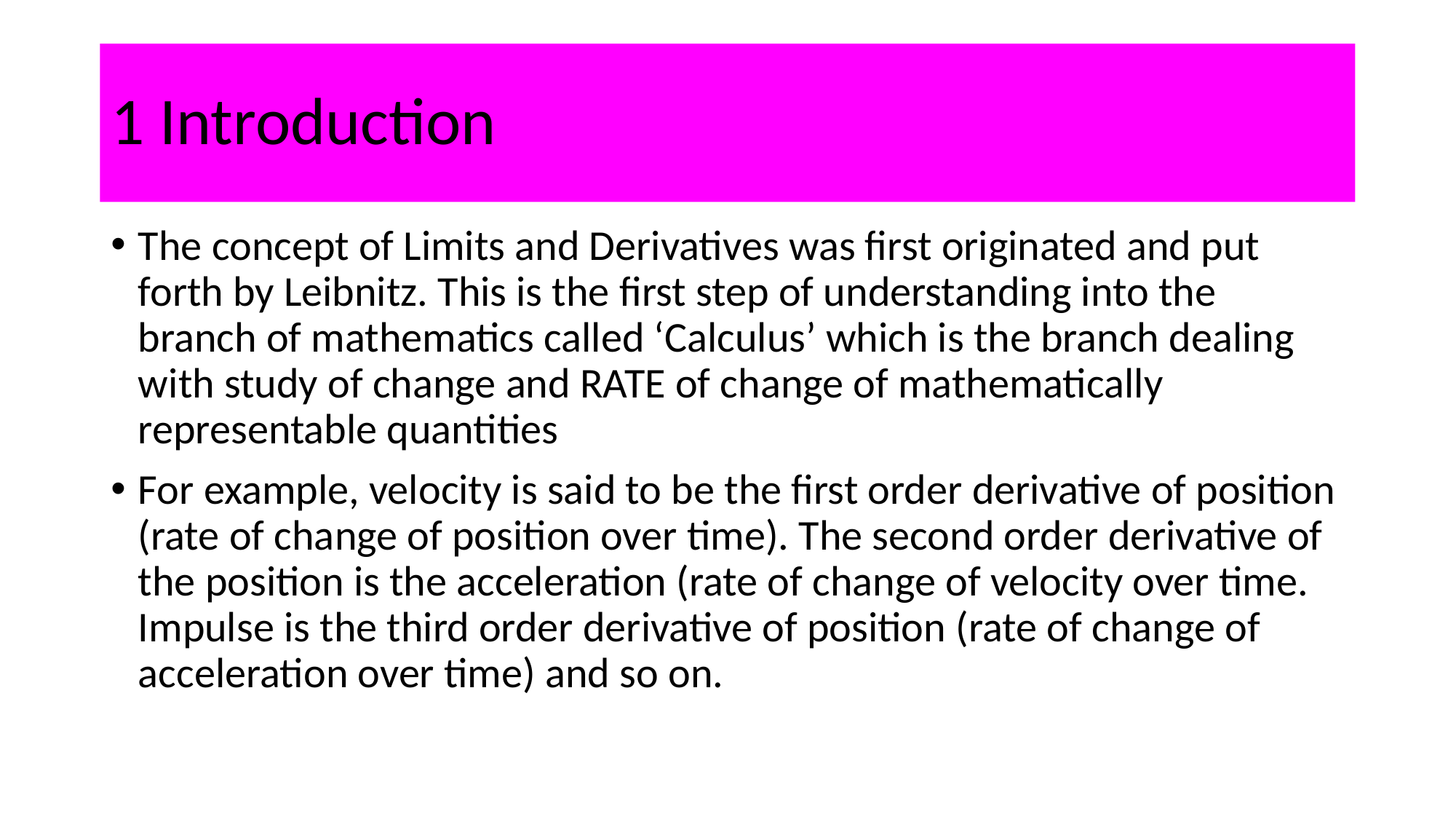

# 1 Introduction
The concept of Limits and Derivatives was first originated and put forth by Leibnitz. This is the first step of understanding into the branch of mathematics called ‘Calculus’ which is the branch dealing with study of change and RATE of change of mathematically representable quantities
For example, velocity is said to be the first order derivative of position (rate of change of position over time). The second order derivative of the position is the acceleration (rate of change of velocity over time. Impulse is the third order derivative of position (rate of change of acceleration over time) and so on.